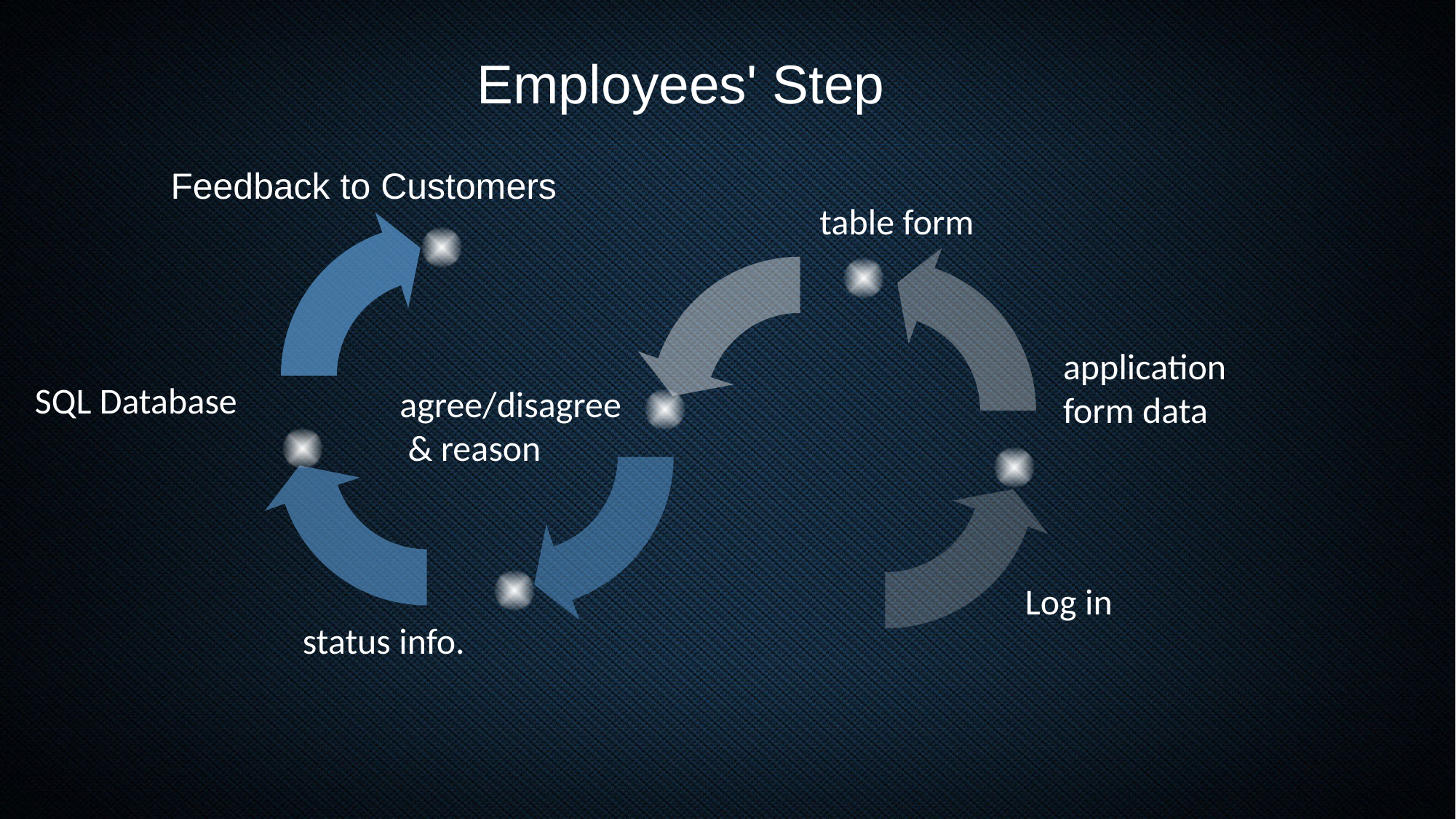

Employees' Step
Feedback to Customers
table form

application form data
SQL Database
agree/disagree
 & reason

Log in
status info.